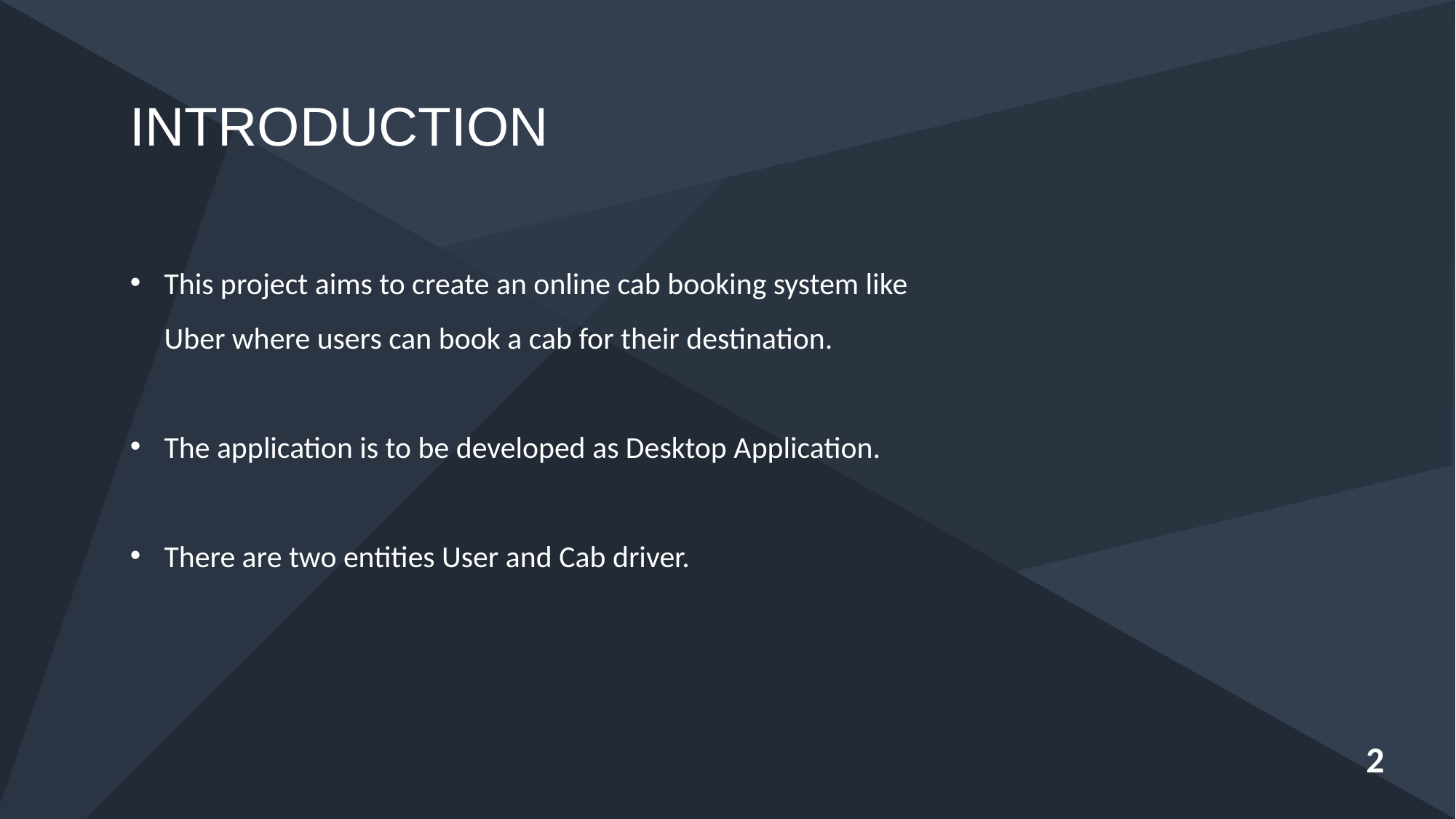

INTRODUCTION
This project aims to create an online cab booking system like Uber where users can book a cab for their destination.

The application is to be developed as Desktop Application.

There are two entities User and Cab driver.

2